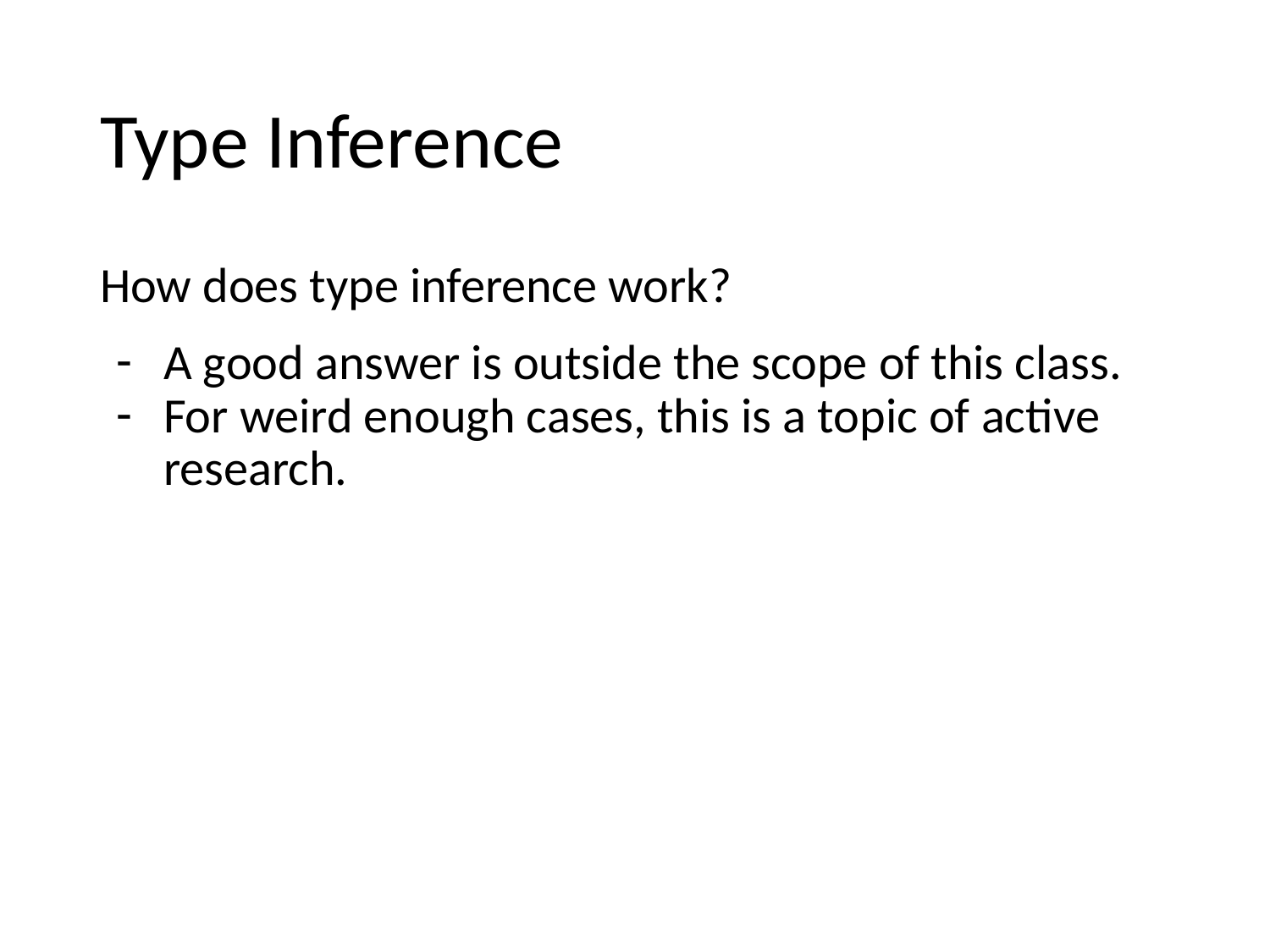

# Type Inference
How does type inference work?

A good answer is outside the scope of this class.
For weird enough cases, this is a topic of active research.